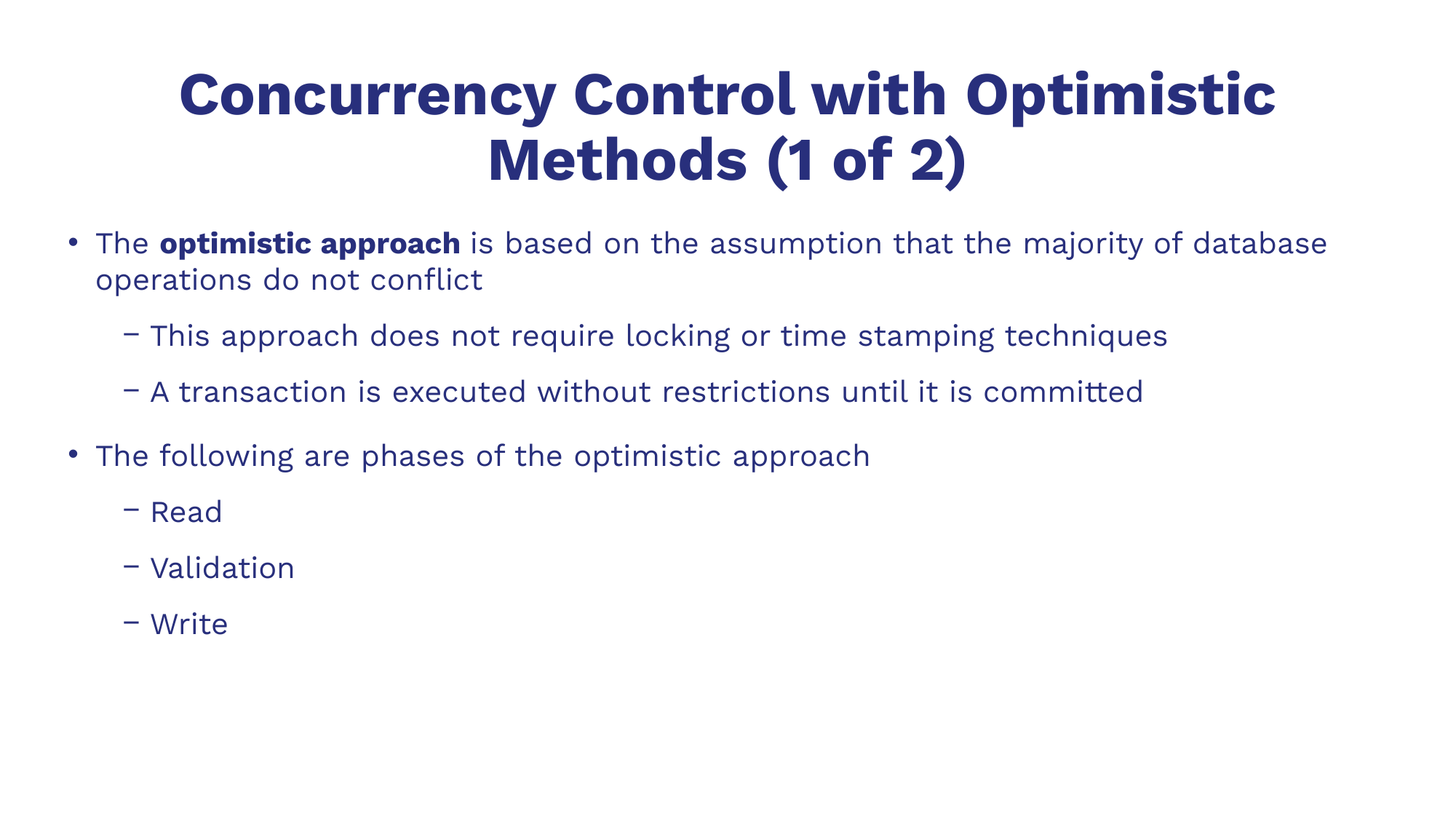

# Concurrency Control with Optimistic Methods (1 of 2)
The optimistic approach is based on the assumption that the majority of database operations do not conflict
This approach does not require locking or time stamping techniques
A transaction is executed without restrictions until it is committed
The following are phases of the optimistic approach
Read
Validation
Write